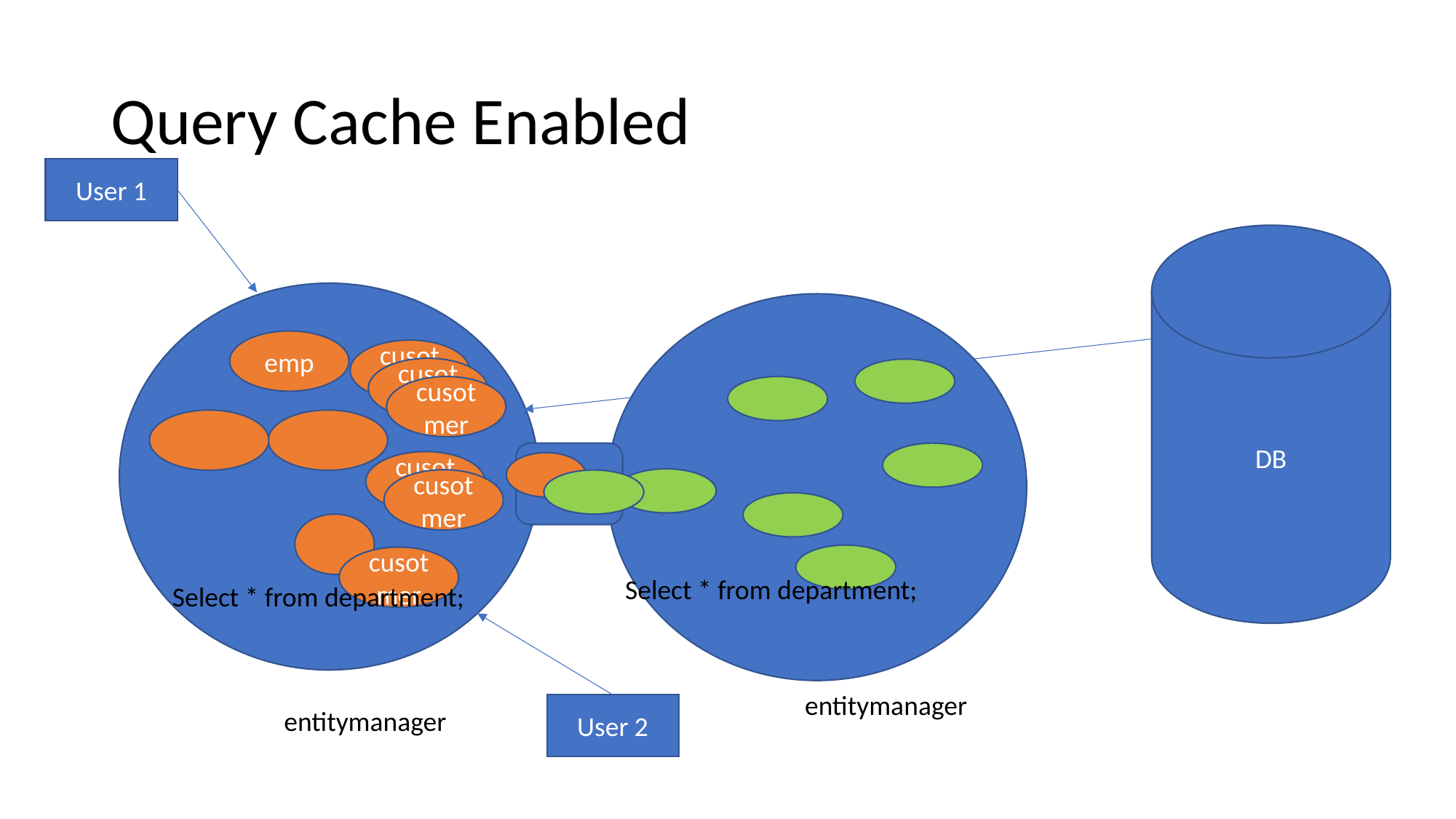

# Query Cache Enabled
User 1
DB

emp
cusotmer
cusotmer

Select * from customer
cusotmer

cusotmer

cusotmer

cusotmer
Select * from department;
Select * from department;
entitymanager
User 2
entitymanager